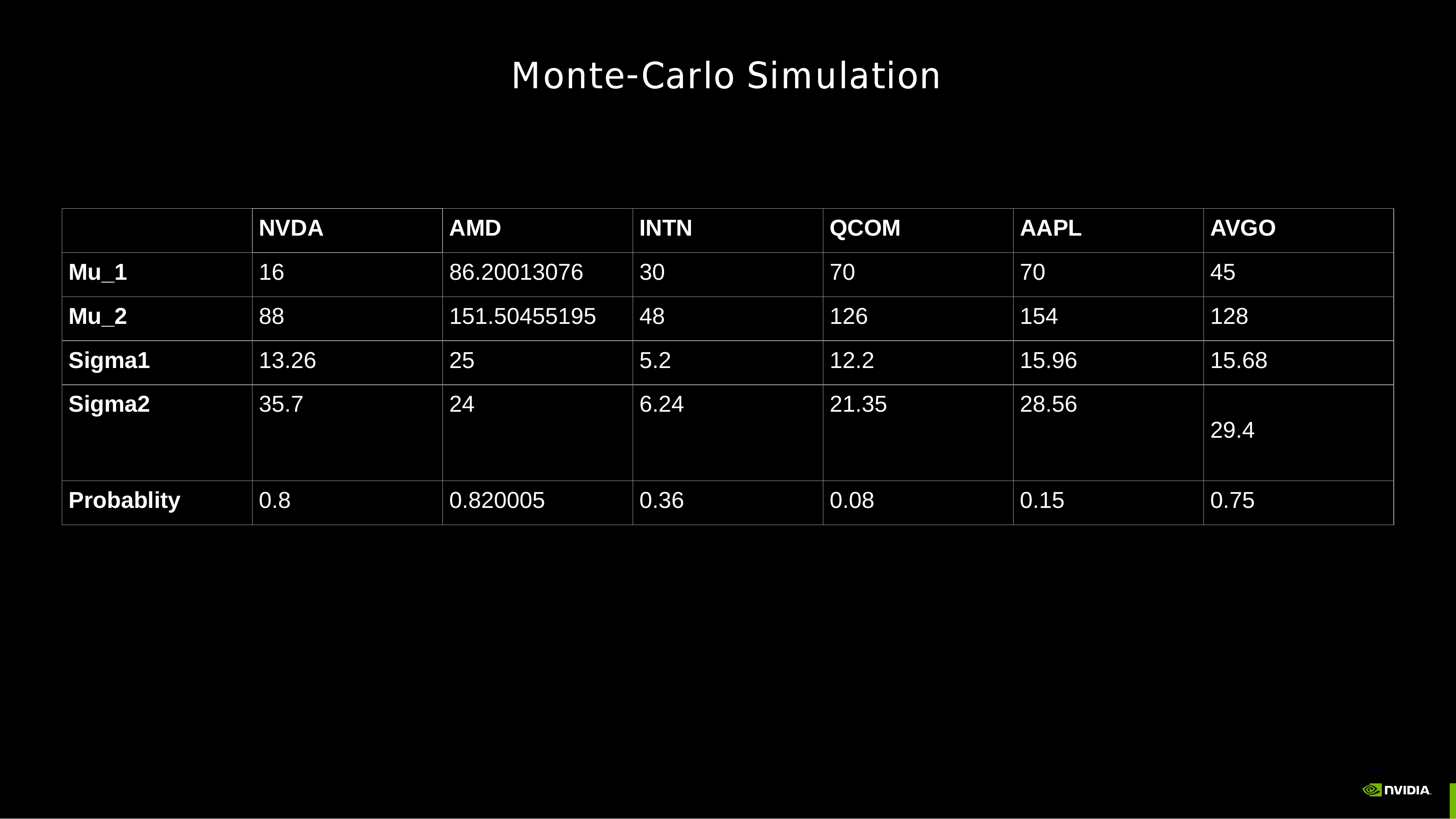

# Monte-Carlo Simulation

|  | NVDA | AMD | INTN | QCOM | AAPL | AVGO |
| --- | --- | --- | --- | --- | --- | --- |
| Mu\_1 | 16 | 86.20013076 | 30 | 70 | 70 | 45 |
| Mu\_2 | 88 | 151.50455195 | 48 | 126 | 154 | 128 |
| Sigma1 | 13.26 | 25 | 5.2 | 12.2 | 15.96 | 15.68 |
| Sigma2 | 35.7 | 24 | 6.24 | 21.35 | 28.56 | 29.4 |
| Probablity | 0.8 | 0.820005 | 0.36 | 0.08 | 0.15 | 0.75 |